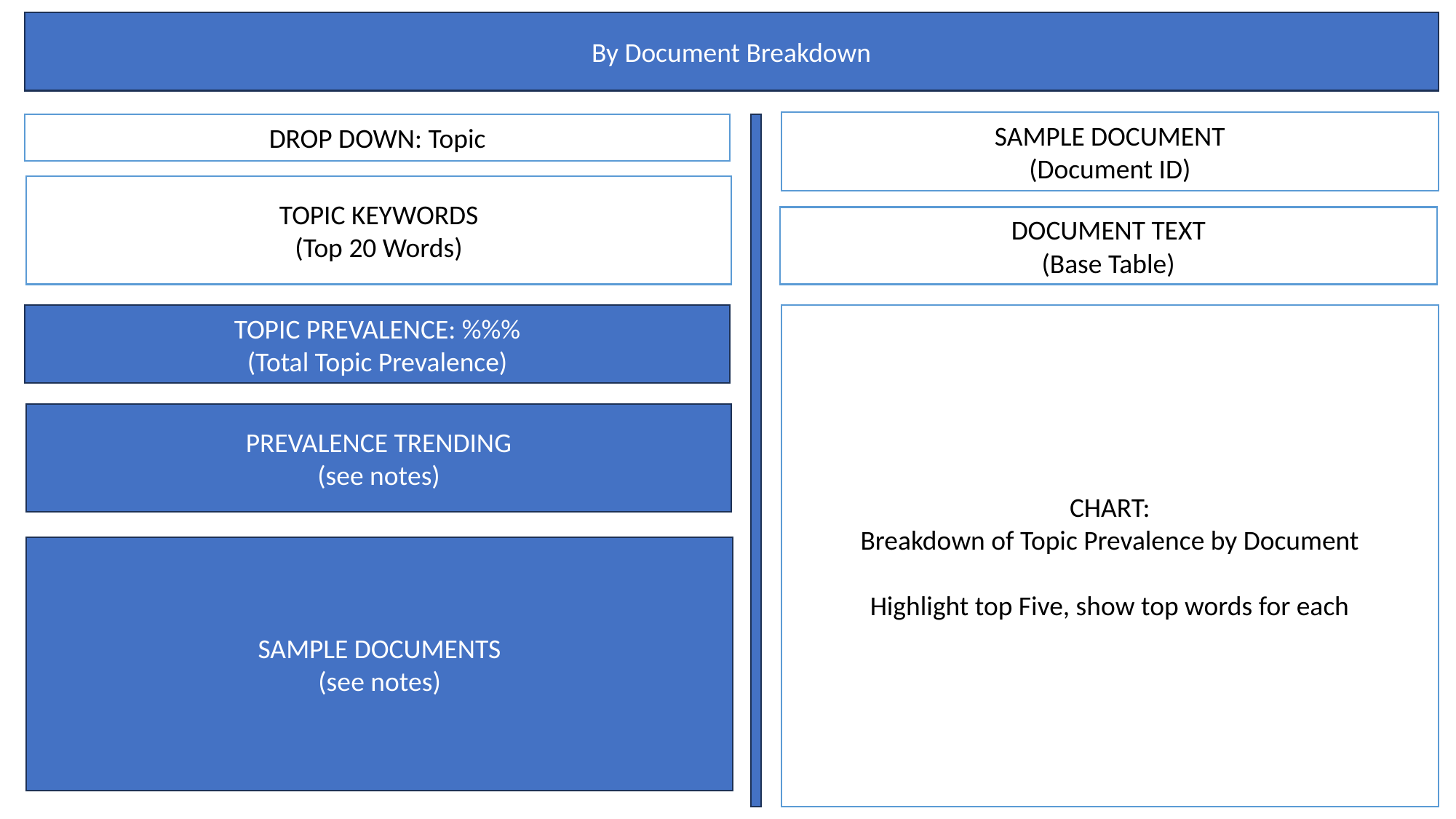

By Document Breakdown
SAMPLE DOCUMENT
(Document ID)
DROP DOWN: Topic

TOPIC KEYWORDS
(Top 20 Words)
DOCUMENT TEXT
(Base Table)
CHART:
Breakdown of Topic Prevalence by Document

Highlight top Five, show top words for each
TOPIC PREVALENCE: %%%
(Total Topic Prevalence)
PREVALENCE TRENDING
(see notes)
SAMPLE DOCUMENTS
(see notes)